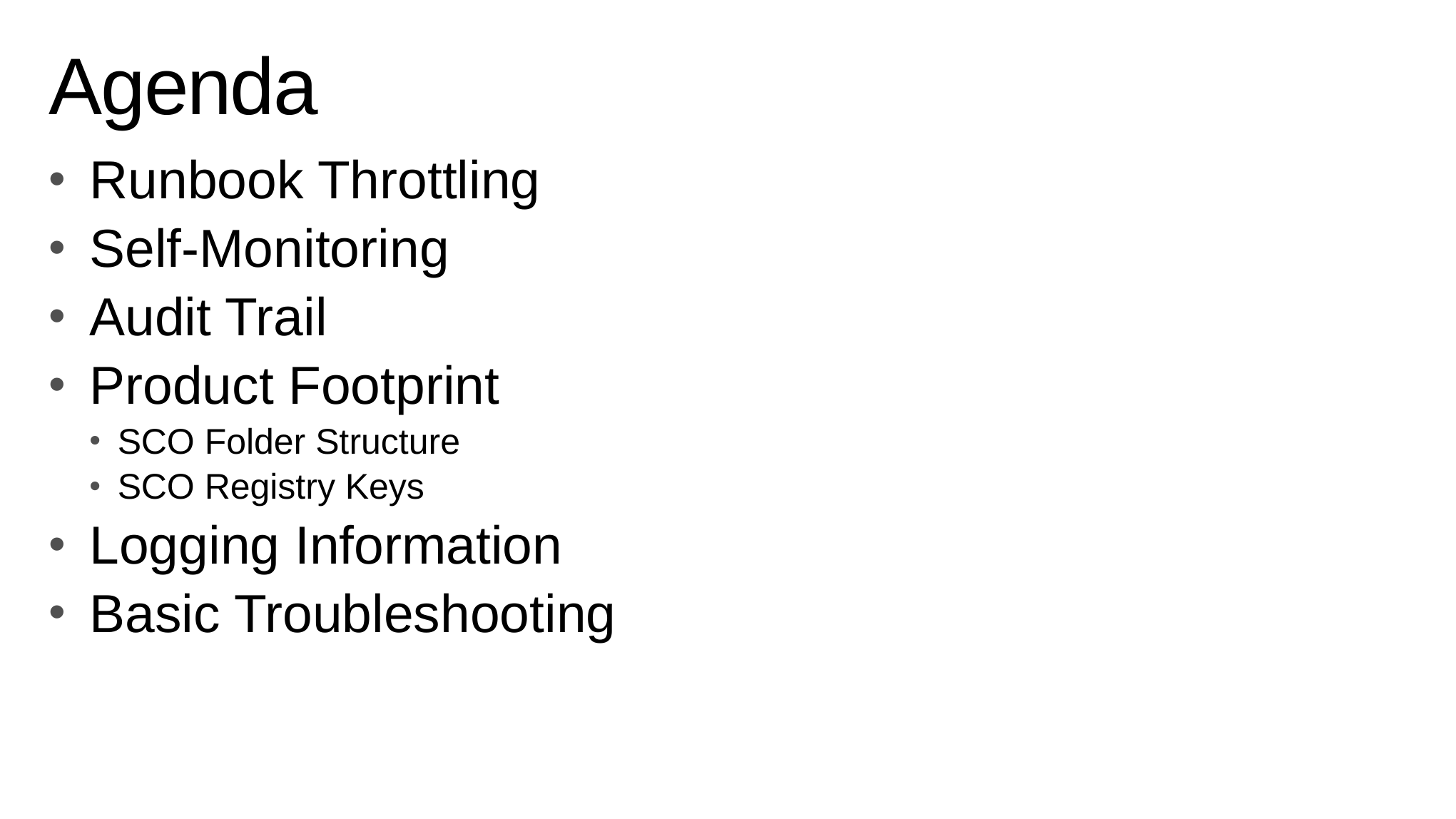

# Agenda
Runbook Throttling
Self-Monitoring
Audit Trail
Product Footprint
SCO Folder Structure
SCO Registry Keys
Logging Information
Basic Troubleshooting